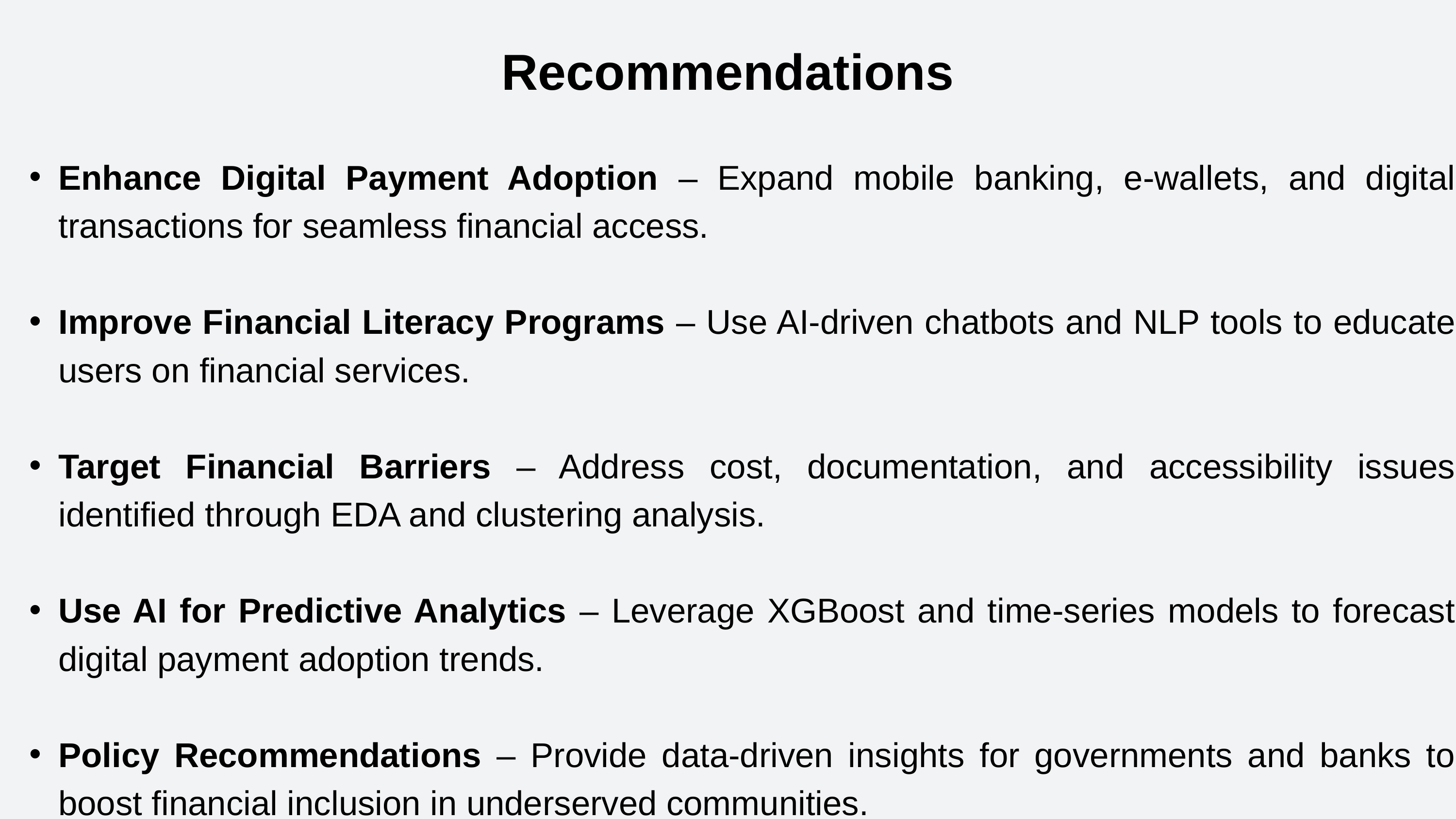

Recommendations

Enhance Digital Payment Adoption – Expand mobile banking, e-wallets, and digital transactions for seamless financial access.

Improve Financial Literacy Programs – Use AI-driven chatbots and NLP tools to educate users on financial services.

Target Financial Barriers – Address cost, documentation, and accessibility issues identified through EDA and clustering analysis.

Use AI for Predictive Analytics – Leverage XGBoost and time-series models to forecast digital payment adoption trends.

Policy Recommendations – Provide data-driven insights for governments and banks to boost financial inclusion in underserved communities.